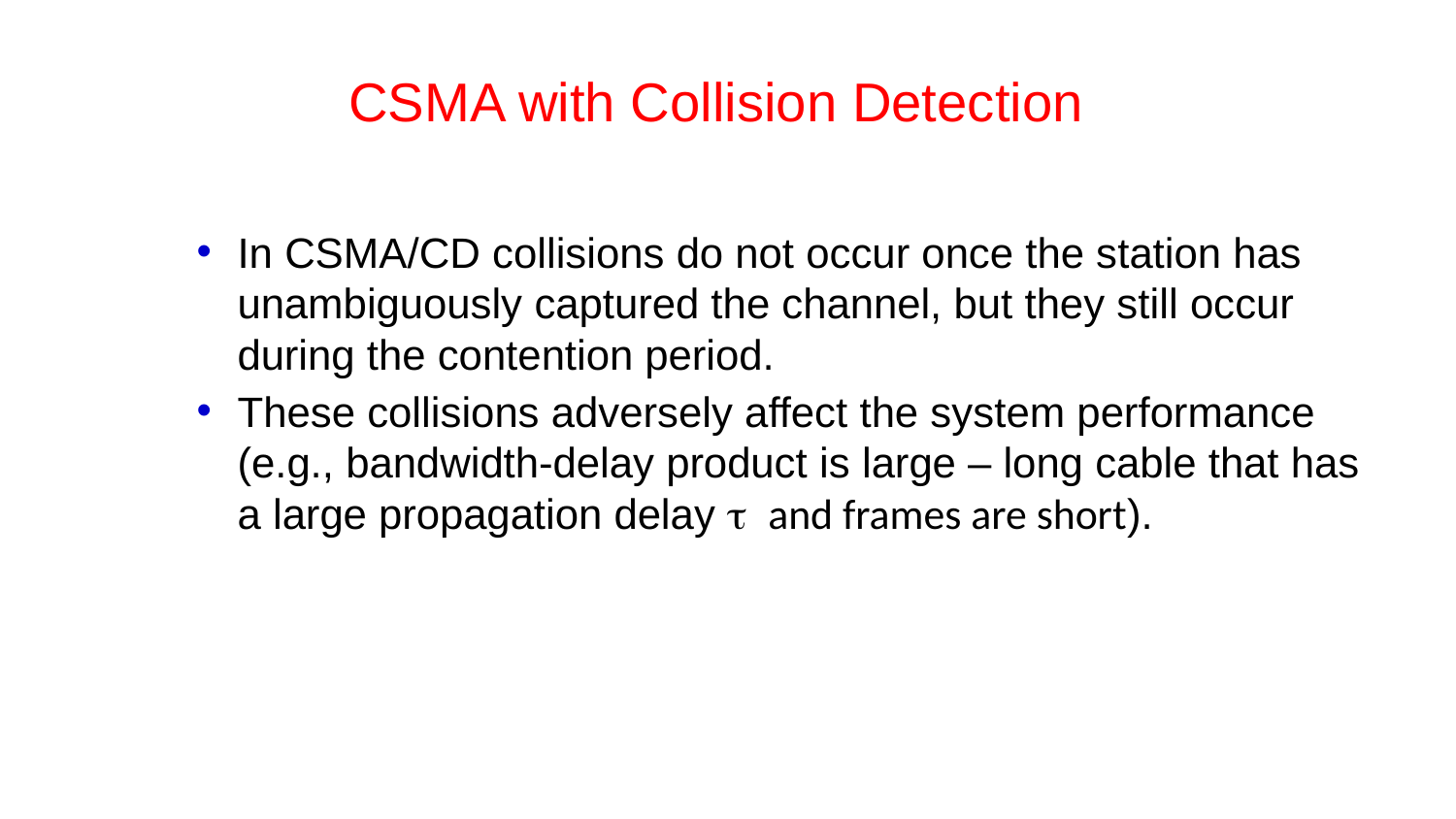

# CSMA with Collision Detection
In CSMA/CD collisions do not occur once the station has unambiguously captured the channel, but they still occur during the contention period.
These collisions adversely affect the system performance (e.g., bandwidth-delay product is large – long cable that has a large propagation delay τ and frames are short).